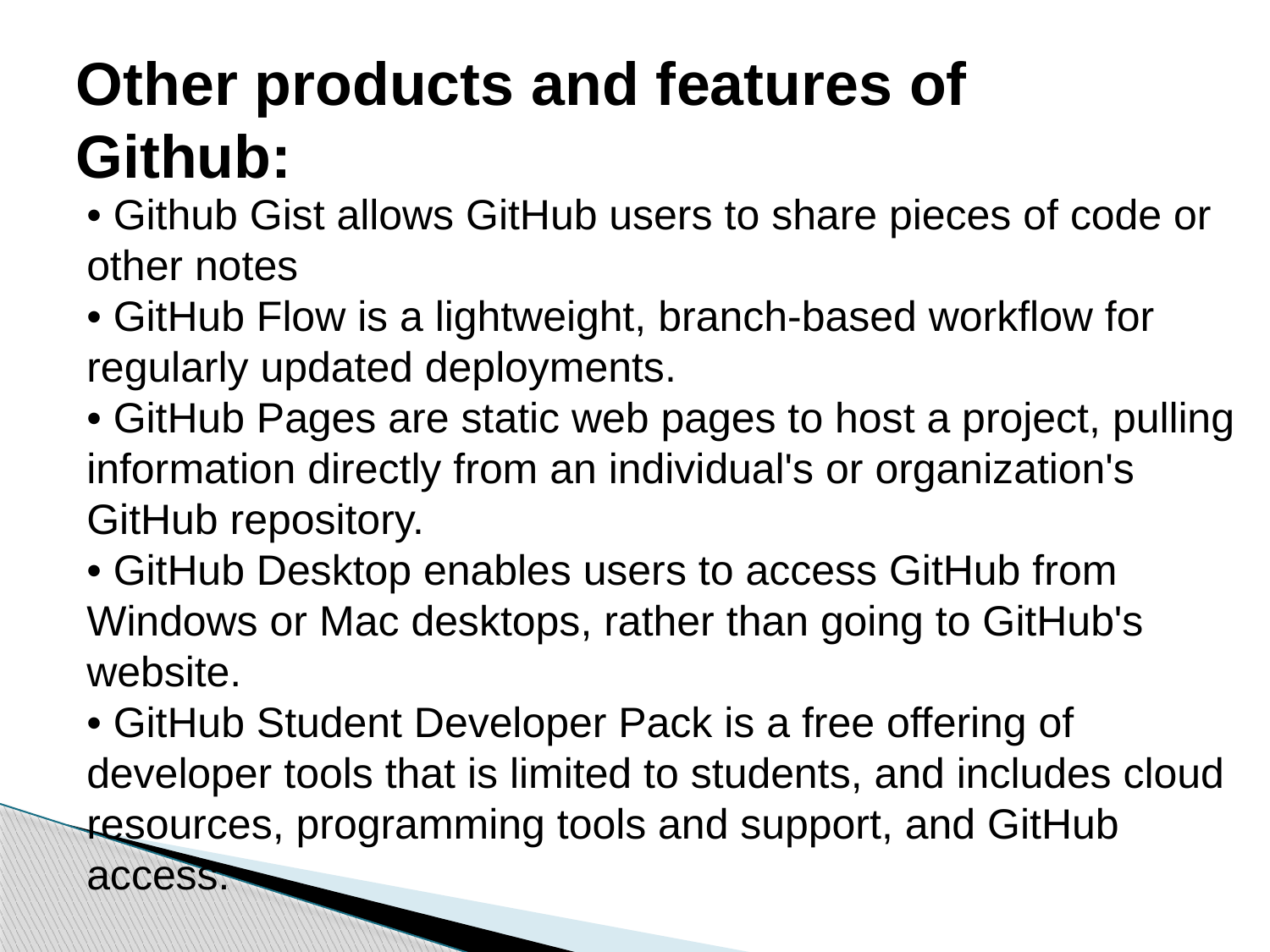

# Other products and features of Github:
• Github Gist allows GitHub users to share pieces of code or other notes
• GitHub Flow is a lightweight, branch-based workflow for regularly updated deployments.
• GitHub Pages are static web pages to host a project, pulling information directly from an individual's or organization's GitHub repository.
• GitHub Desktop enables users to access GitHub from Windows or Mac desktops, rather than going to GitHub's website.
• GitHub Student Developer Pack is a free offering of developer tools that is limited to students, and includes cloud resources, programming tools and support, and GitHub access.